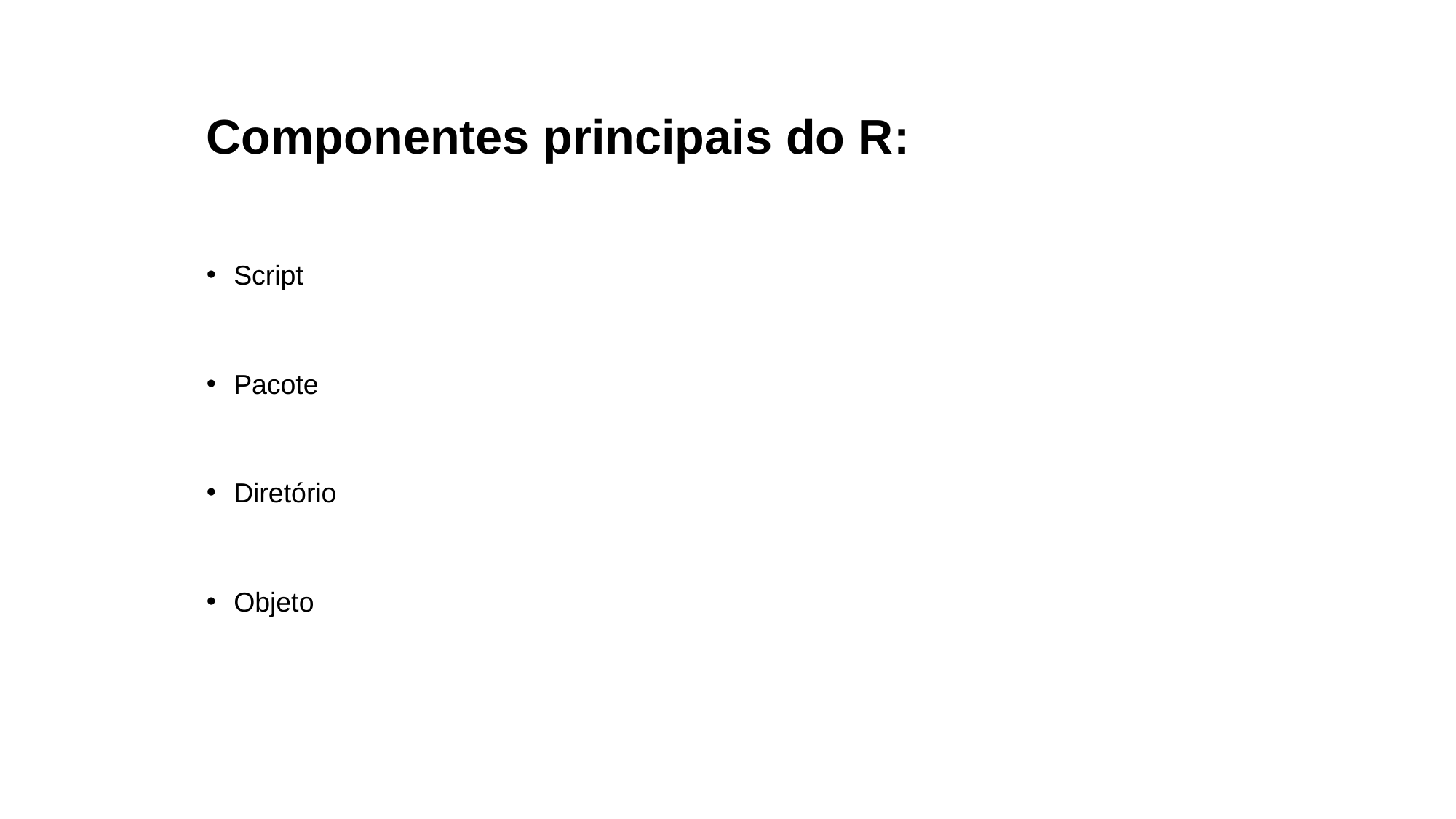

# Componentes principais do R:
Script

Pacote

Diretório

Objeto